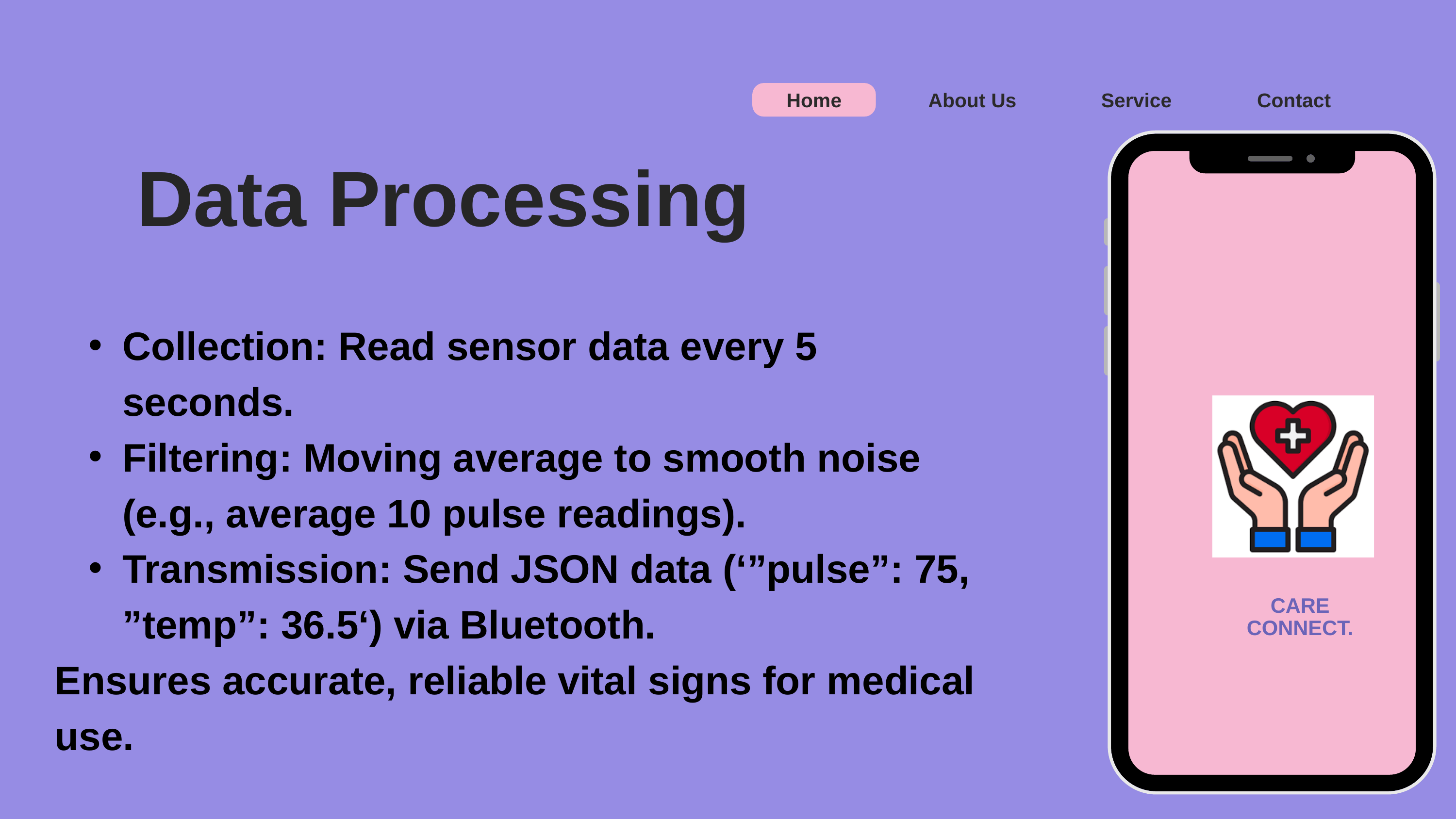

Home
About Us
Service
Contact

Data Processing
Collection: Read sensor data every 5 seconds.
Filtering: Moving average to smooth noise (e.g., average 10 pulse readings).
Transmission: Send JSON data (‘”pulse”: 75, ”temp”: 36.5‘) via Bluetooth.
Ensures accurate, reliable vital signs for medical use.

CARE CONNECT.